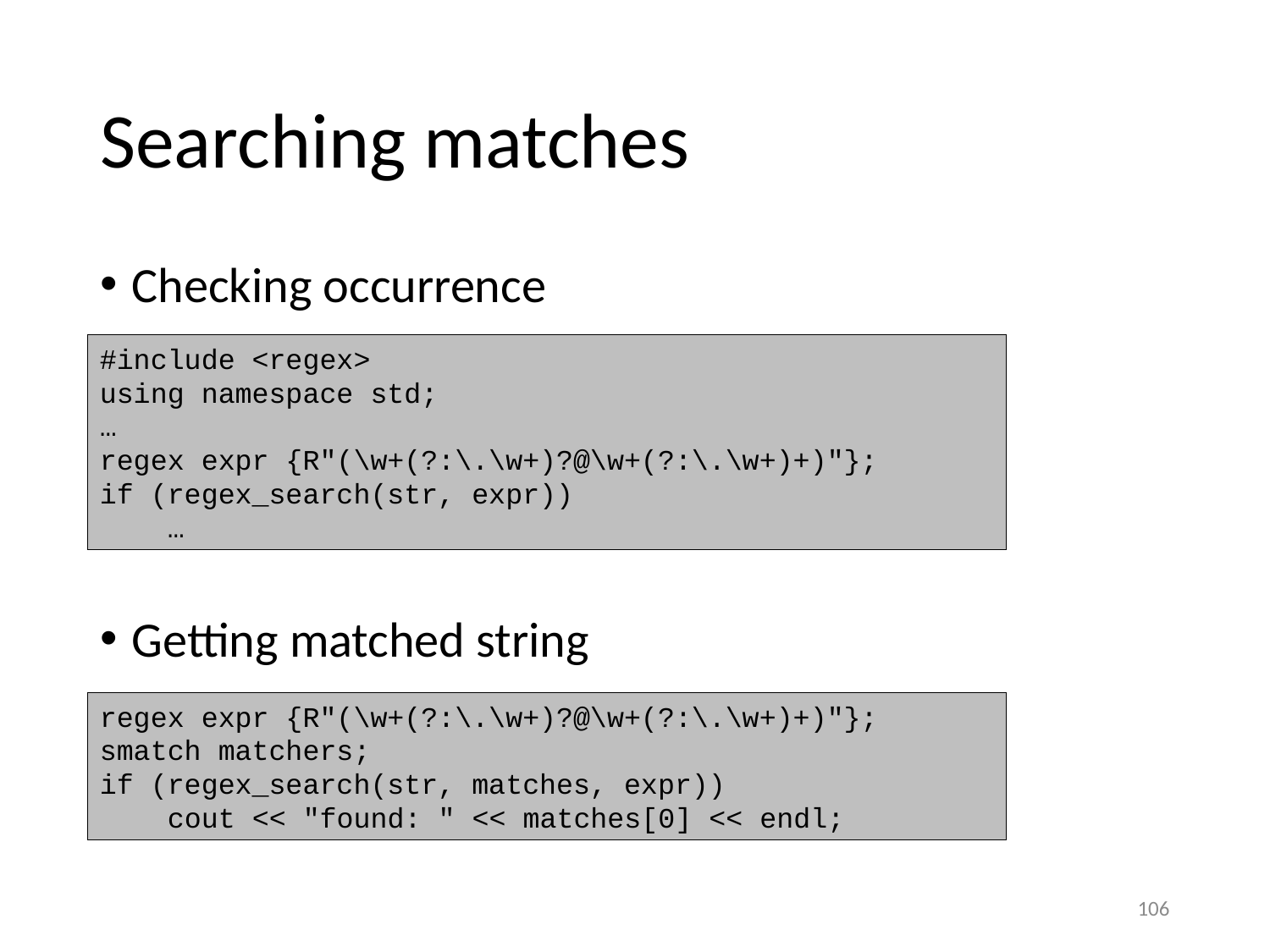

# Searching matches
Checking occurrence

Getting matched string
#include <regex>
using namespace std;
…
regex expr {R"(\w+(?:\.\w+)?@\w+(?:\.\w+)+)"};
if (regex_search(str, expr))
    …
regex expr {R"(\w+(?:\.\w+)?@\w+(?:\.\w+)+)"};
smatch matchers;
if (regex_search(str, matches, expr))
    cout << "found: " << matches[0] << endl;
106